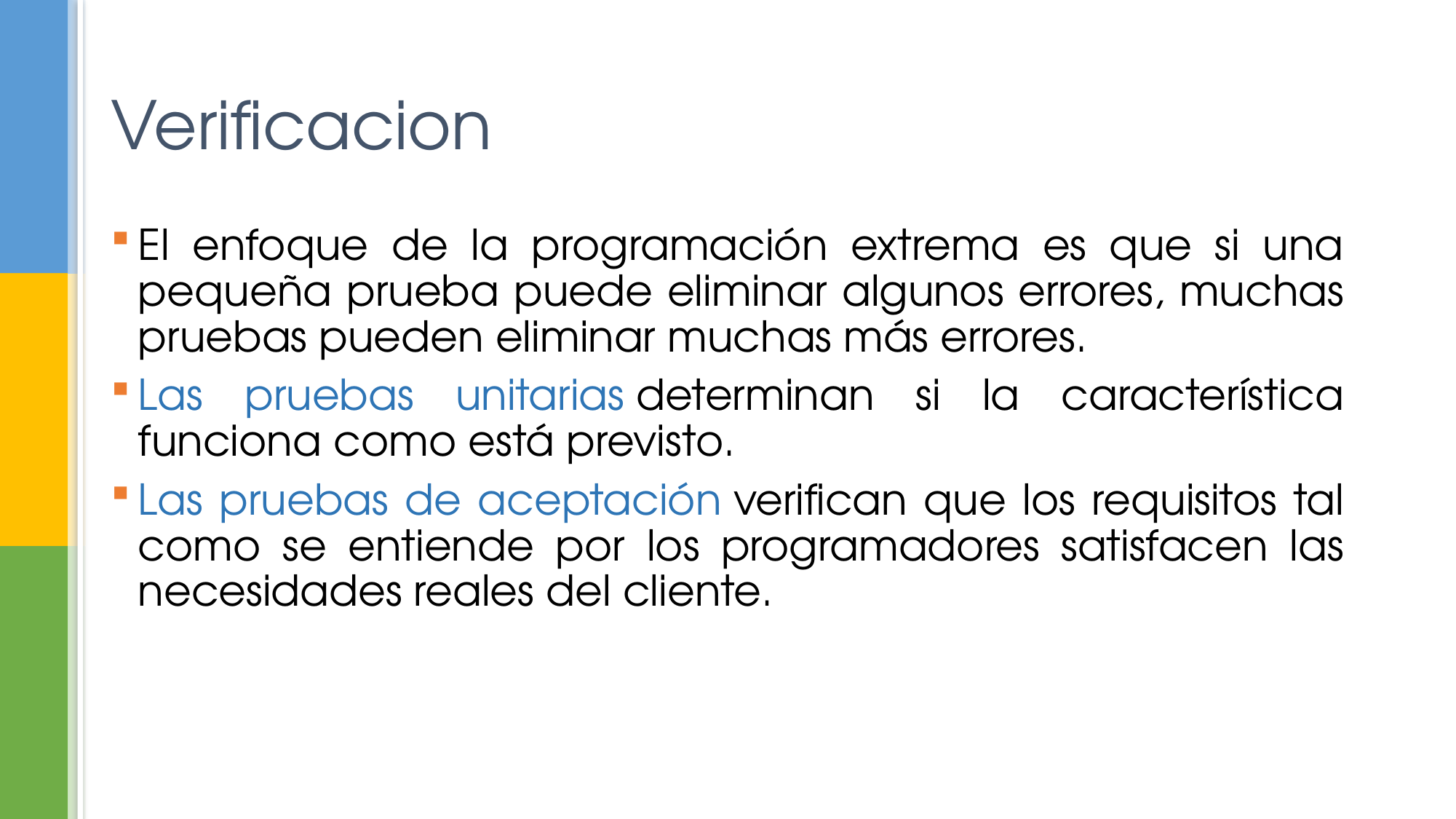

# Verificacion
El enfoque de la programación extrema es que si una pequeña prueba puede eliminar algunos errores, muchas pruebas pueden eliminar muchas más errores.
Las pruebas unitarias determinan si la característica funciona como está previsto.
Las pruebas de aceptación verifican que los requisitos tal como se entiende por los programadores satisfacen las necesidades reales del cliente.